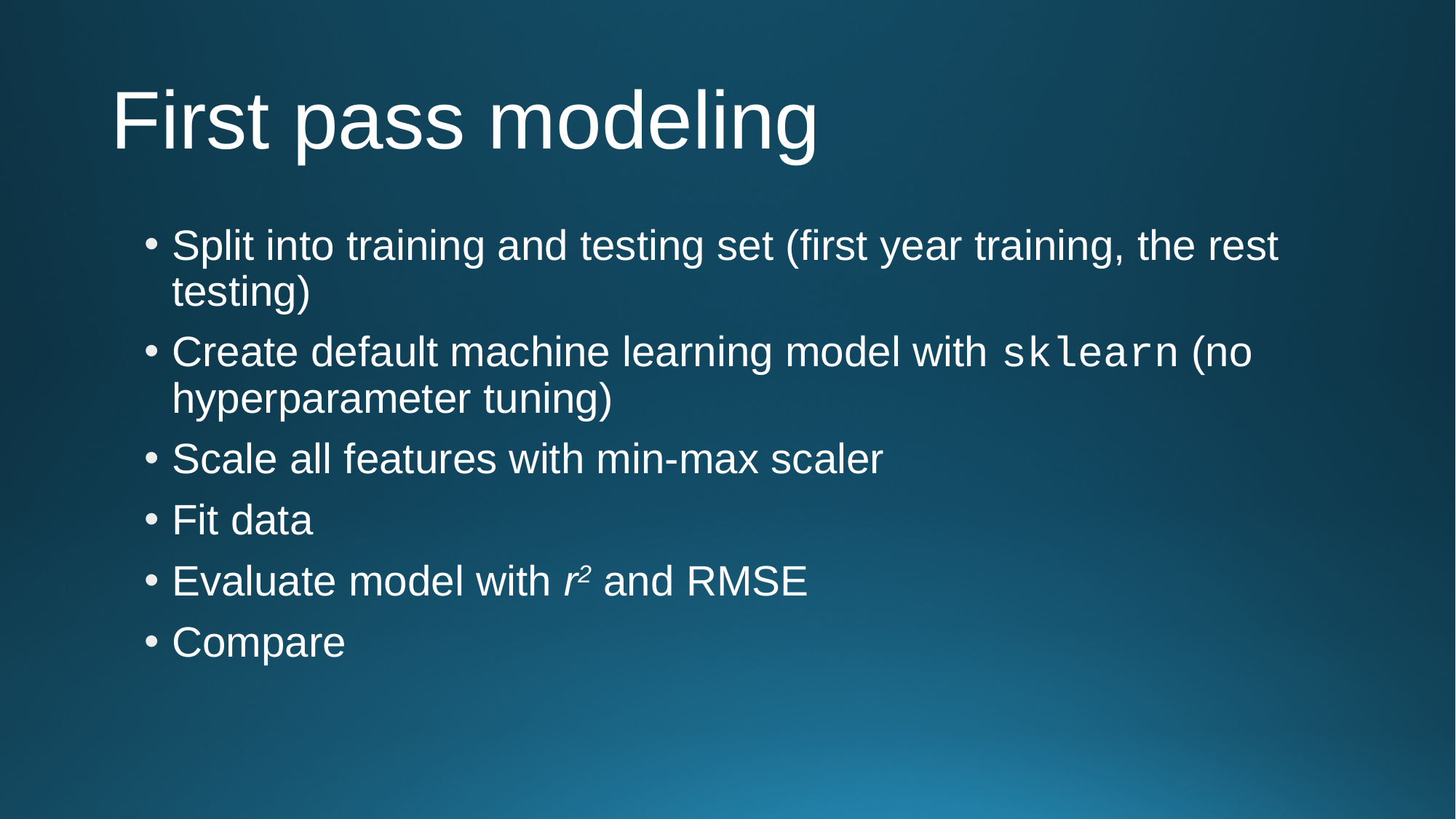

# First pass modeling
Split into training and testing set (first year training, the rest testing)
Create default machine learning model with sklearn (no hyperparameter tuning)
Scale all features with min-max scaler
Fit data
Evaluate model with r2 and RMSE
Compare